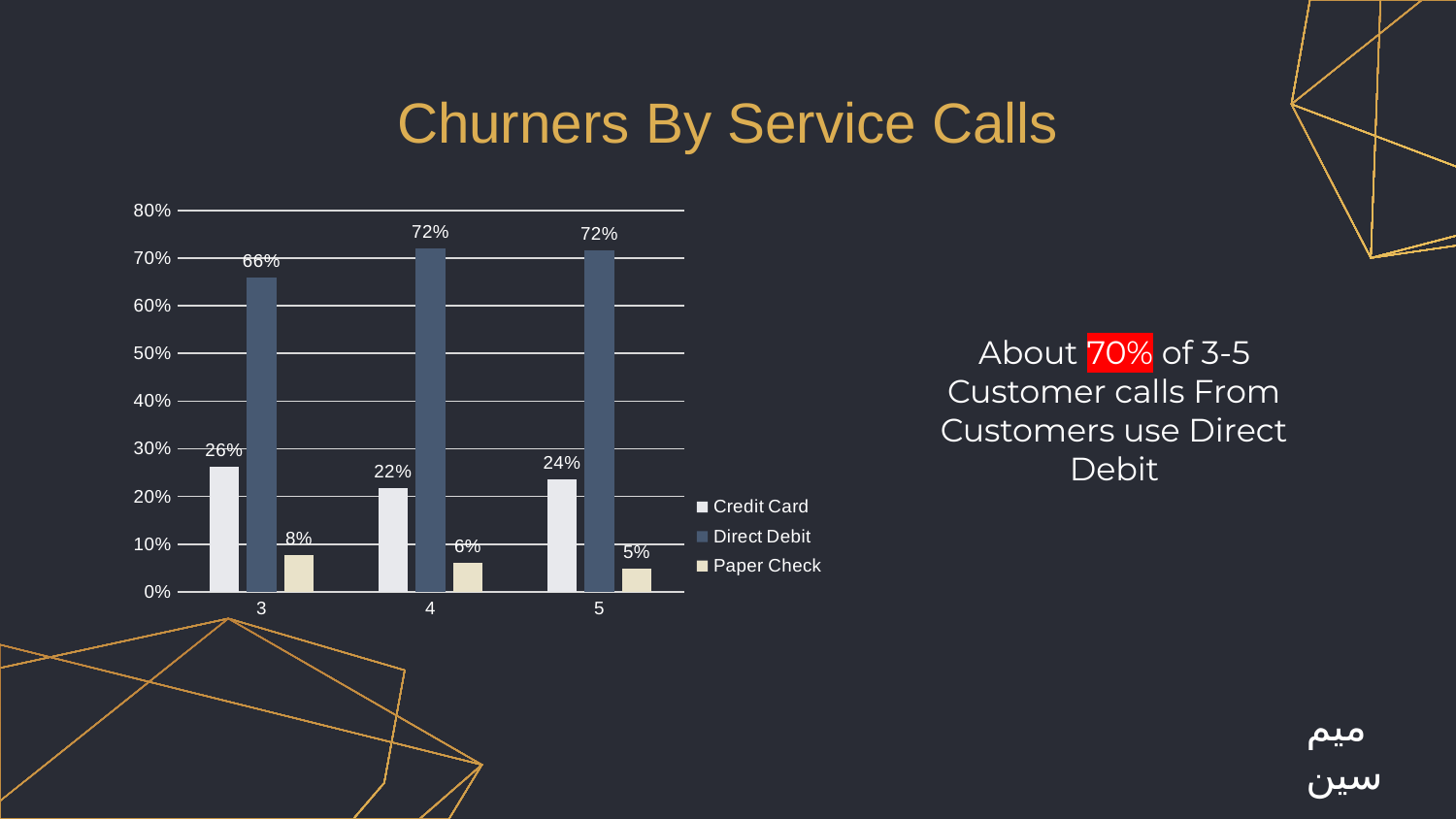

# Churners By Service Calls

### Chart

| Category | Credit Card | Direct Debit | Paper Check |
|---|---|---|---|
| 3 | 0.26262626262626265 | 0.6599326599326599 | 0.07744107744107744 |
| 4 | 0.21843003412969283 | 0.7201365187713311 | 0.06143344709897611 |
| 5 | 0.23529411764705882 | 0.7162629757785467 | 0.04844290657439446 |
About 70% of 3-5 Customer calls From Customers use Direct Debit
ميم سين